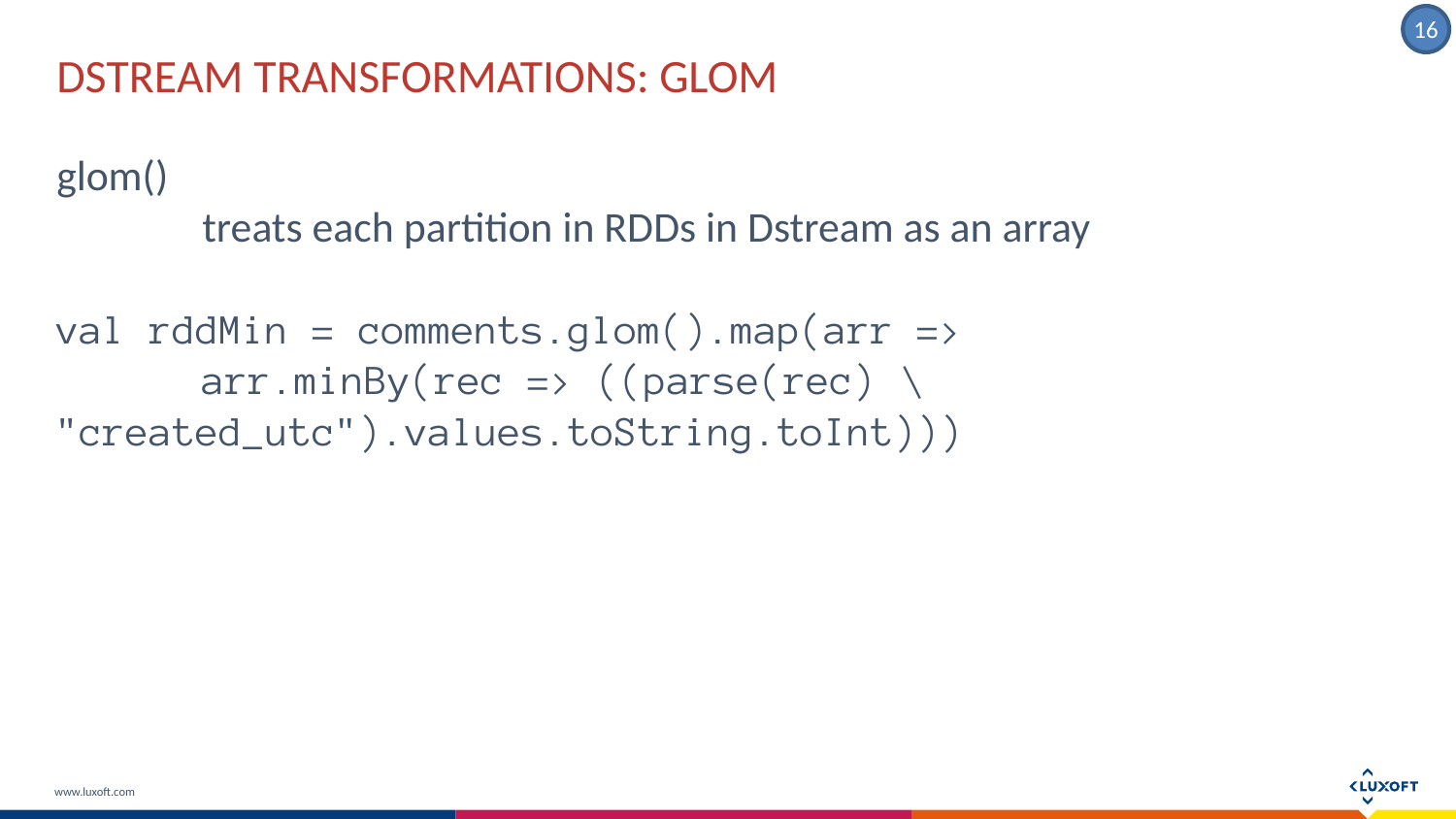

DSTREAM TRANSFORMATIONS: GLOM
glom()
	treats each partition in RDDs in Dstream as an array

val rddMin = comments.glom().map(arr =>
	arr.minBy(rec => ((parse(rec) \ 			"created_utc").values.toString.toInt)))